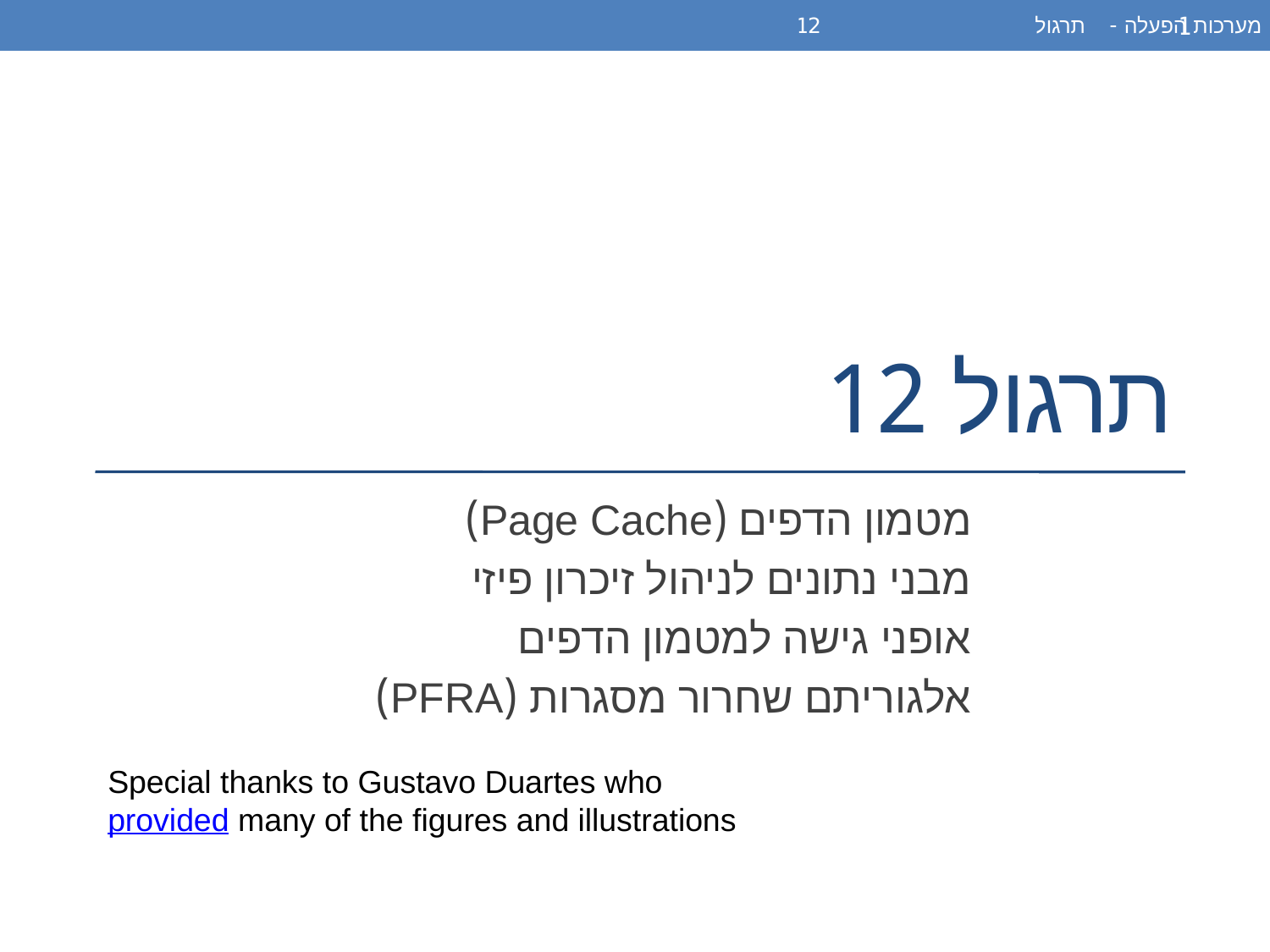

מערכות הפעלה - תרגול 12
1
# תרגול 12
מטמון הדפים (Page Cache)
מבני נתונים לניהול זיכרון פיזי
אופני גישה למטמון הדפים
אלגוריתם שחרור מסגרות (PFRA)
Special thanks to Gustavo Duartes who provided many of the figures and illustrations